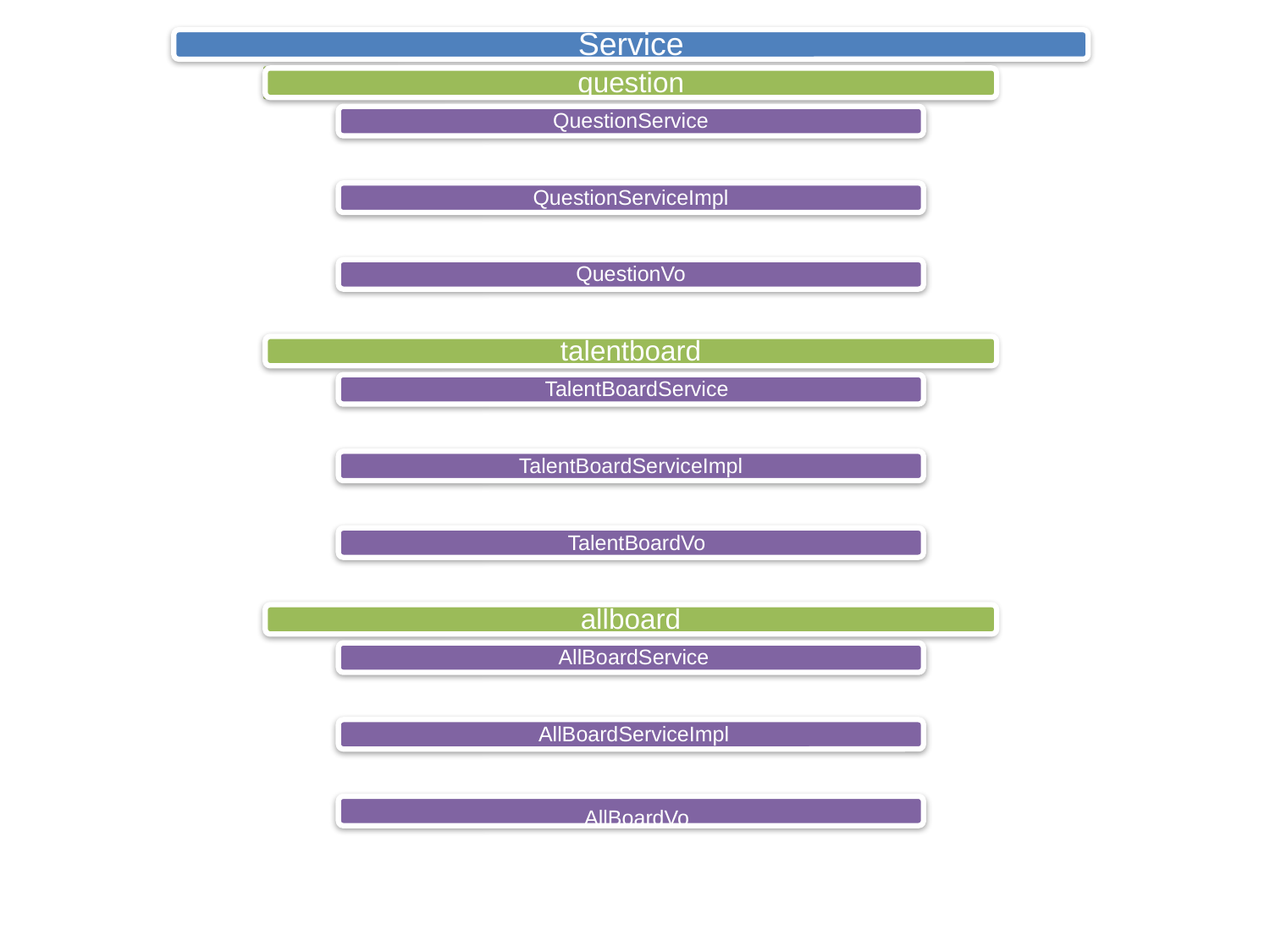

Service
question
QuestionService
talentboard
allboard
QuestionServiceImpl
QuestionVo
  TalentBoardService
 AllBoardService
 AllBoardServiceImpl
TalentBoardServiceImpl
  TalentBoardVo
 AllBoardVo